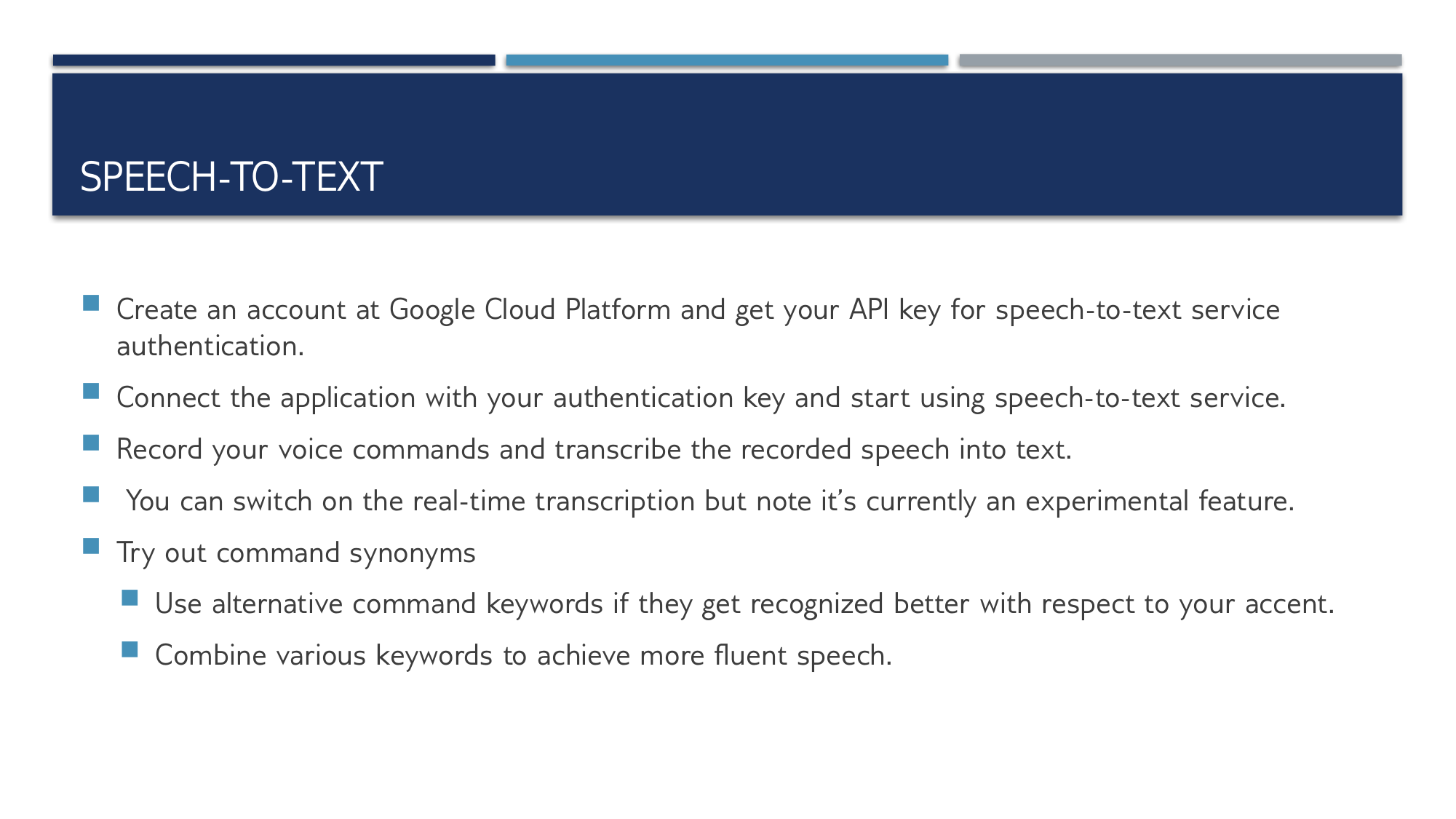

# Speech-To-text
Create an account at Google Cloud Platform and get your API key for speech-to-text service authentication.
Connect the application with your authentication key and start using speech-to-text service.
Record your voice commands and transcribe the recorded speech into text.
 You can switch on the real-time transcription but note it’s currently an experimental feature.
Try out command synonyms
Use alternative command keywords if they get recognized better with respect to your accent.
Combine various keywords to achieve more fluent speech.